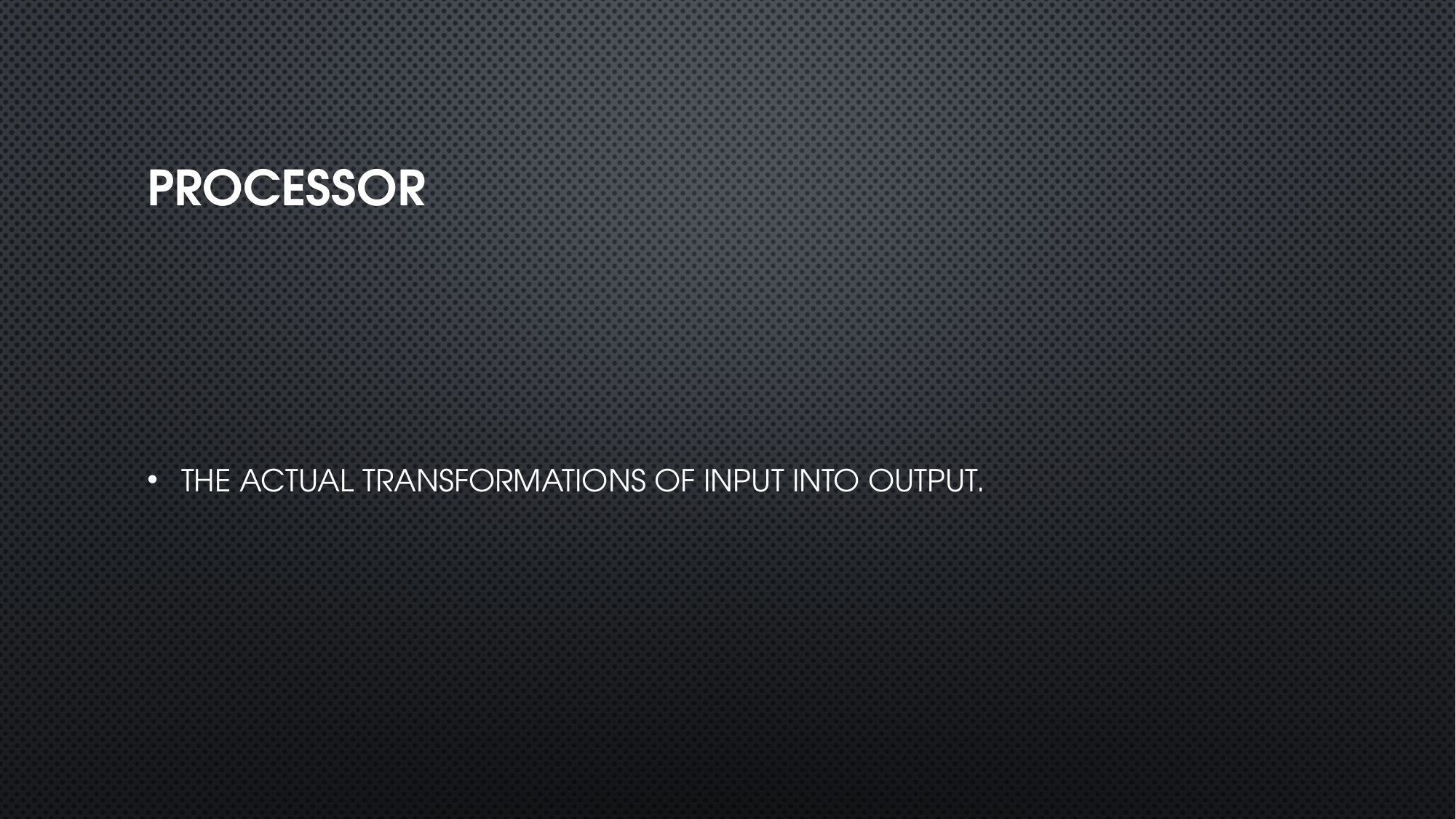

# PROCESSOR
the actual transformations of input into output.